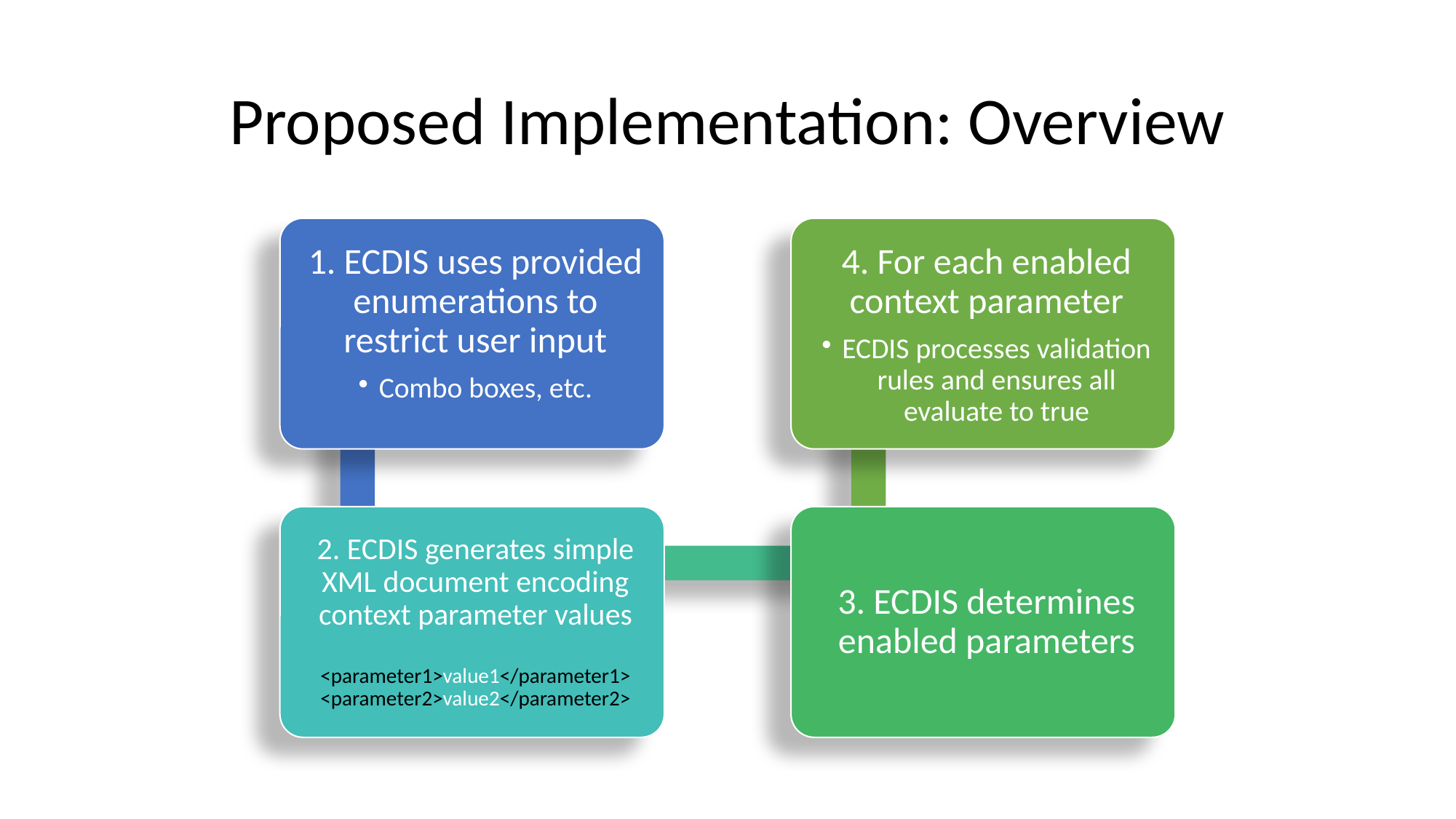

# Proposed Implementation: Overview
1. ECDIS uses provided enumerations to restrict user input
Combo boxes, etc.
2. ECDIS generates simple XML document encoding context parameter values
<parameter1>value1</parameter1>
<parameter2>value2</parameter2>
3. ECDIS determines enabled parameters
4. For each enabled context parameter
ECDIS processes validation rules and ensures all evaluate to true